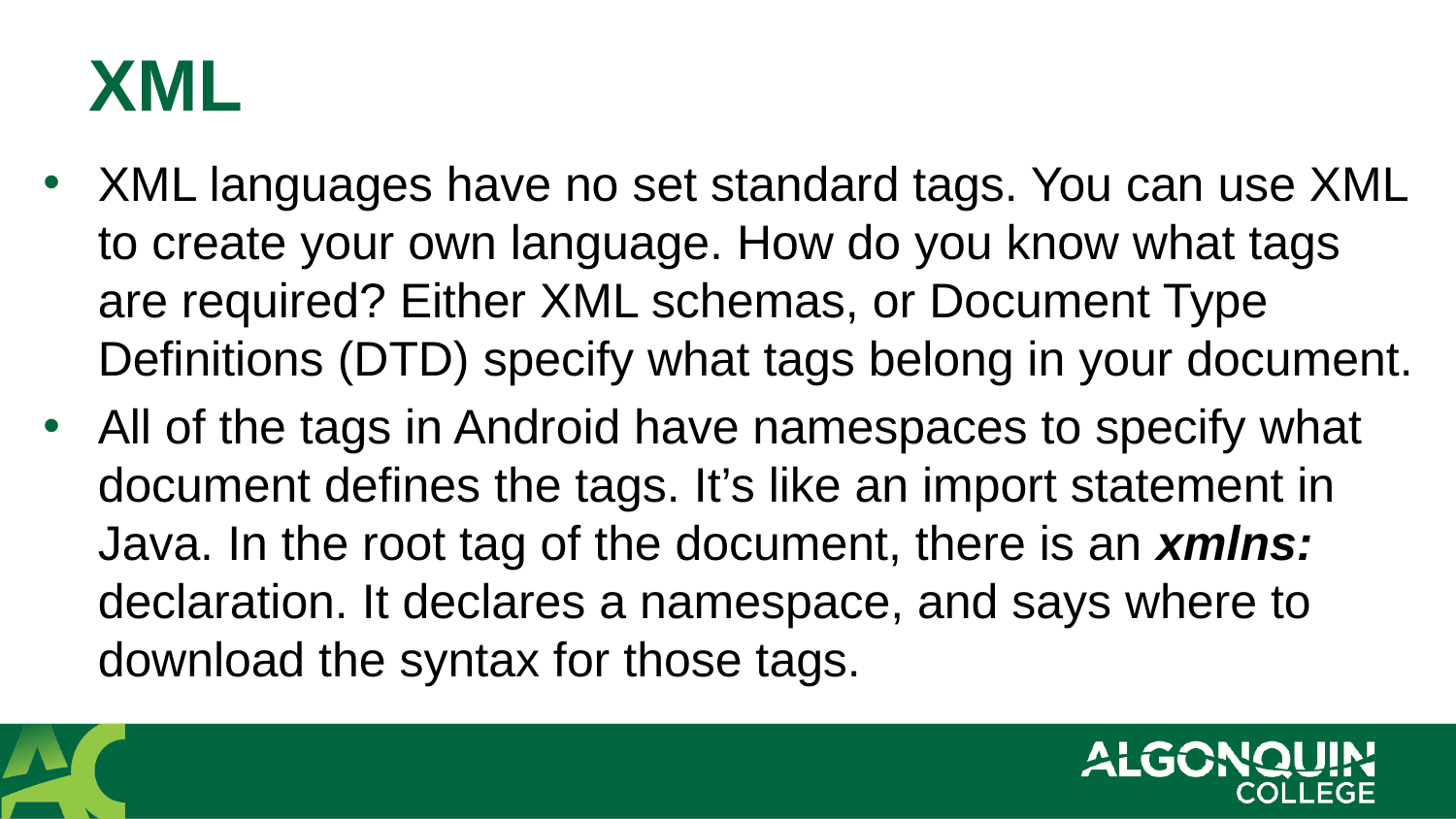

# XML
XML languages have no set standard tags. You can use XML to create your own language. How do you know what tags are required? Either XML schemas, or Document Type Definitions (DTD) specify what tags belong in your document.
All of the tags in Android have namespaces to specify what document defines the tags. It’s like an import statement in Java. In the root tag of the document, there is an xmlns: declaration. It declares a namespace, and says where to download the syntax for those tags.